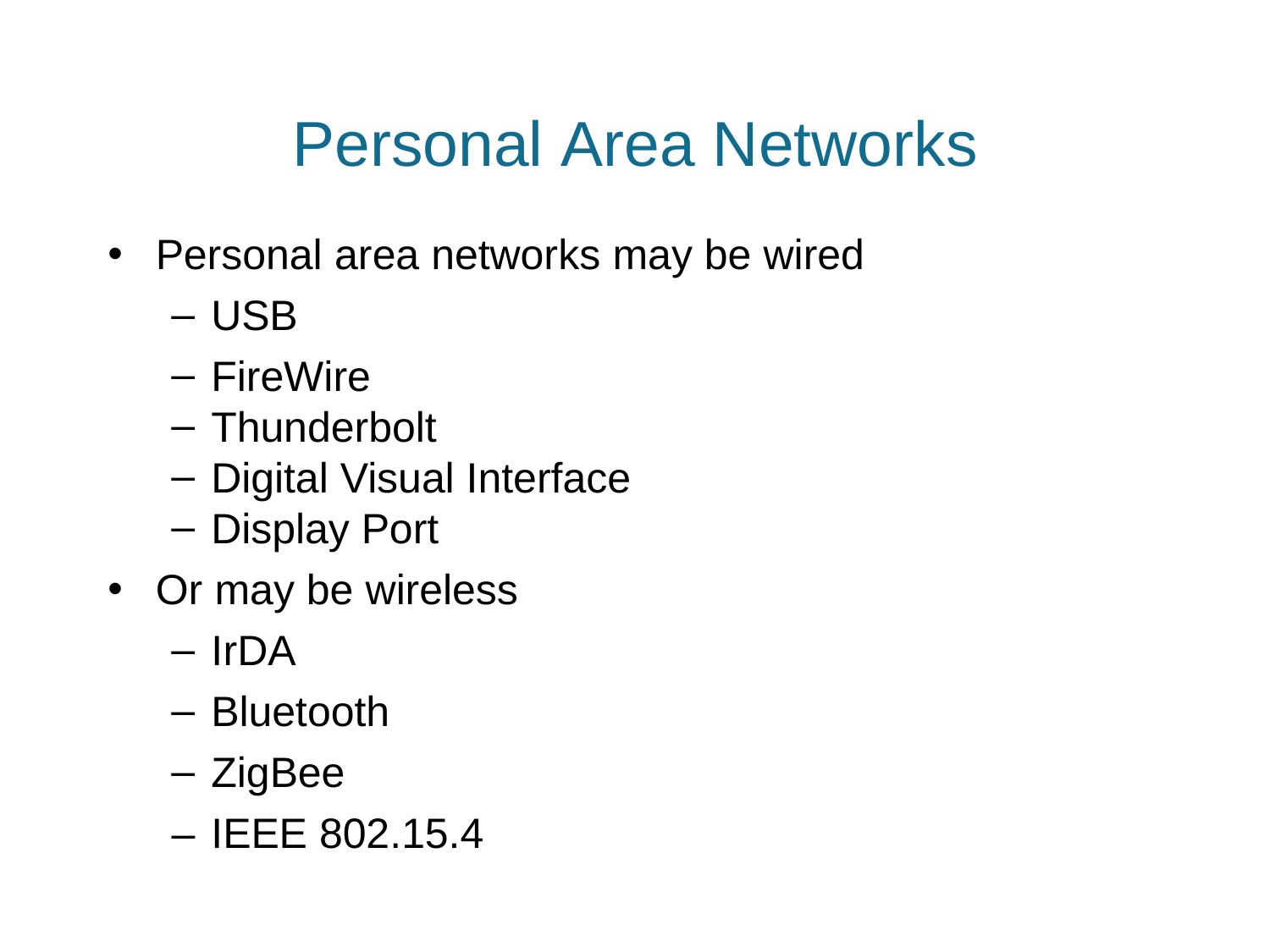

# Personal Area Networks
Personal area networks may be wired

USB

FireWire
Thunderbolt
Digital Visual Interface
Display Port

Or may be wireless

IrDA

Bluetooth

ZigBee

– IEEE 802.15.4